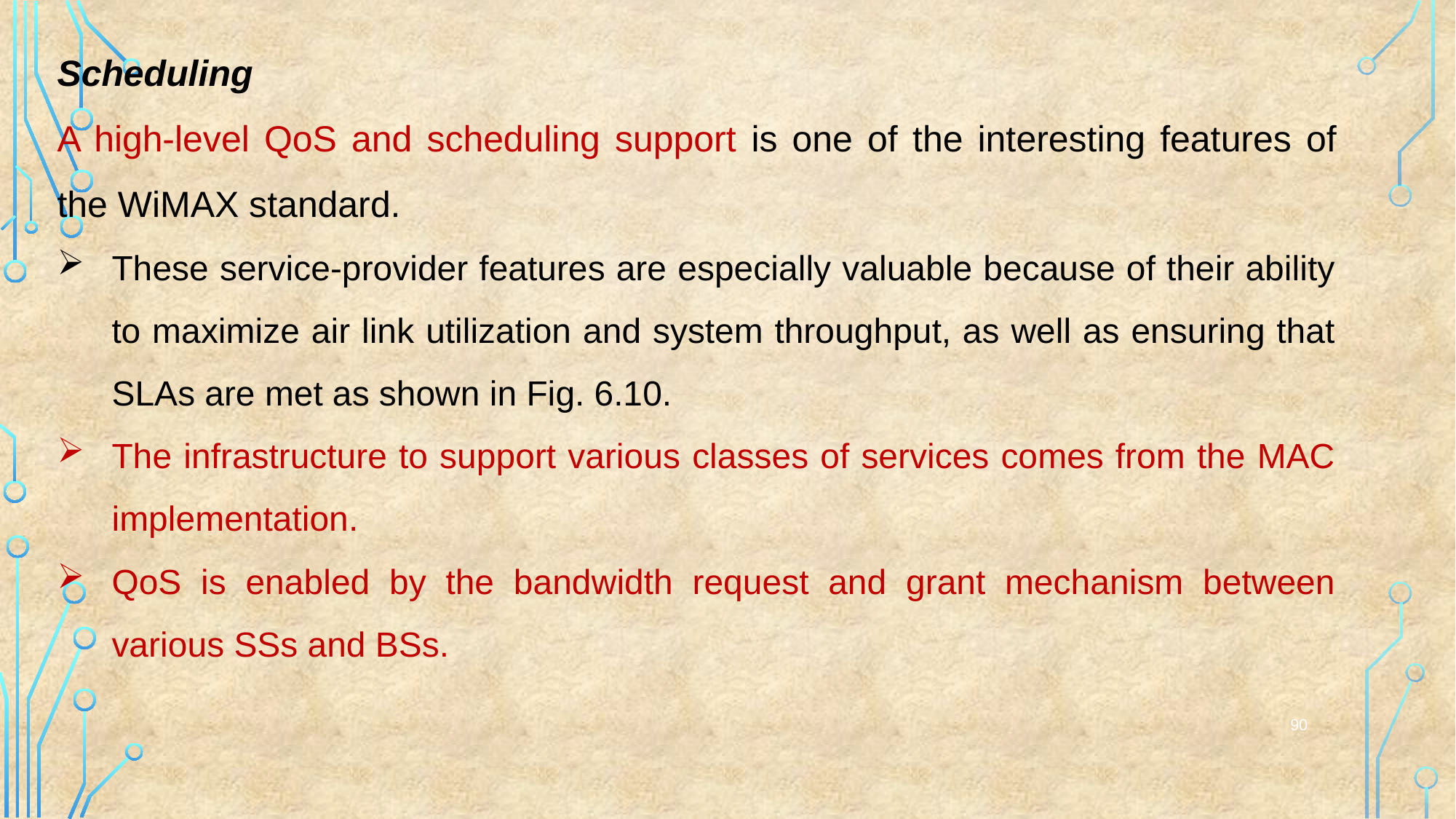

Scheduling
A high-level QoS and scheduling support is one of the interesting features of the WiMAX standard.
These service-provider features are especially valuable because of their ability to maximize air link utilization and system throughput, as well as ensuring that SLAs are met as shown in Fig. 6.10.
The infrastructure to support various classes of services comes from the MAC implementation.
QoS is enabled by the bandwidth request and grant mechanism between various SSs and BSs.
90